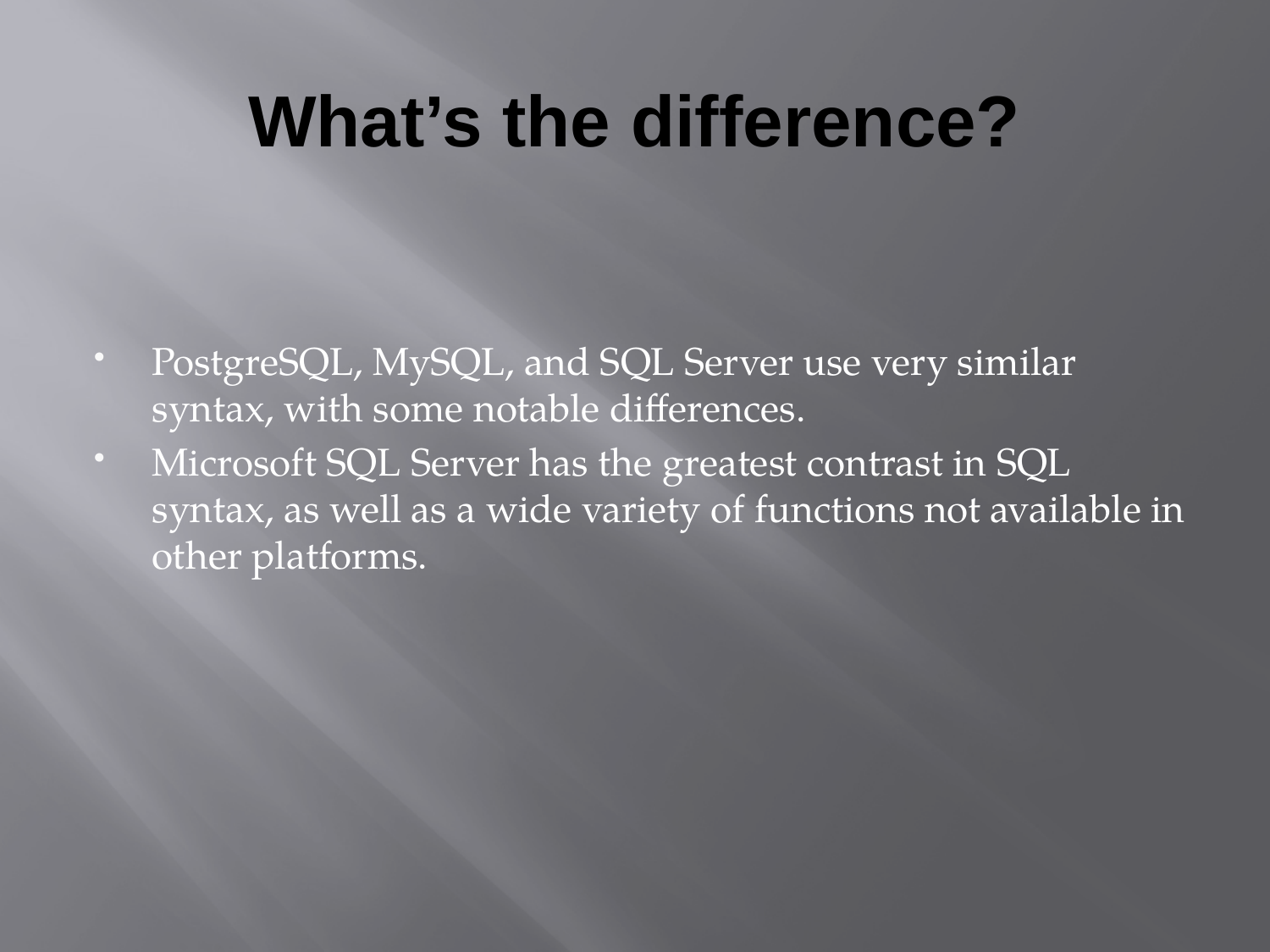

# What’s the difference?

PostgreSQL, MySQL, and SQL Server use very similar syntax, with some notable differences.
Microsoft SQL Server has the greatest contrast in SQL syntax, as well as a wide variety of functions not available in other platforms.